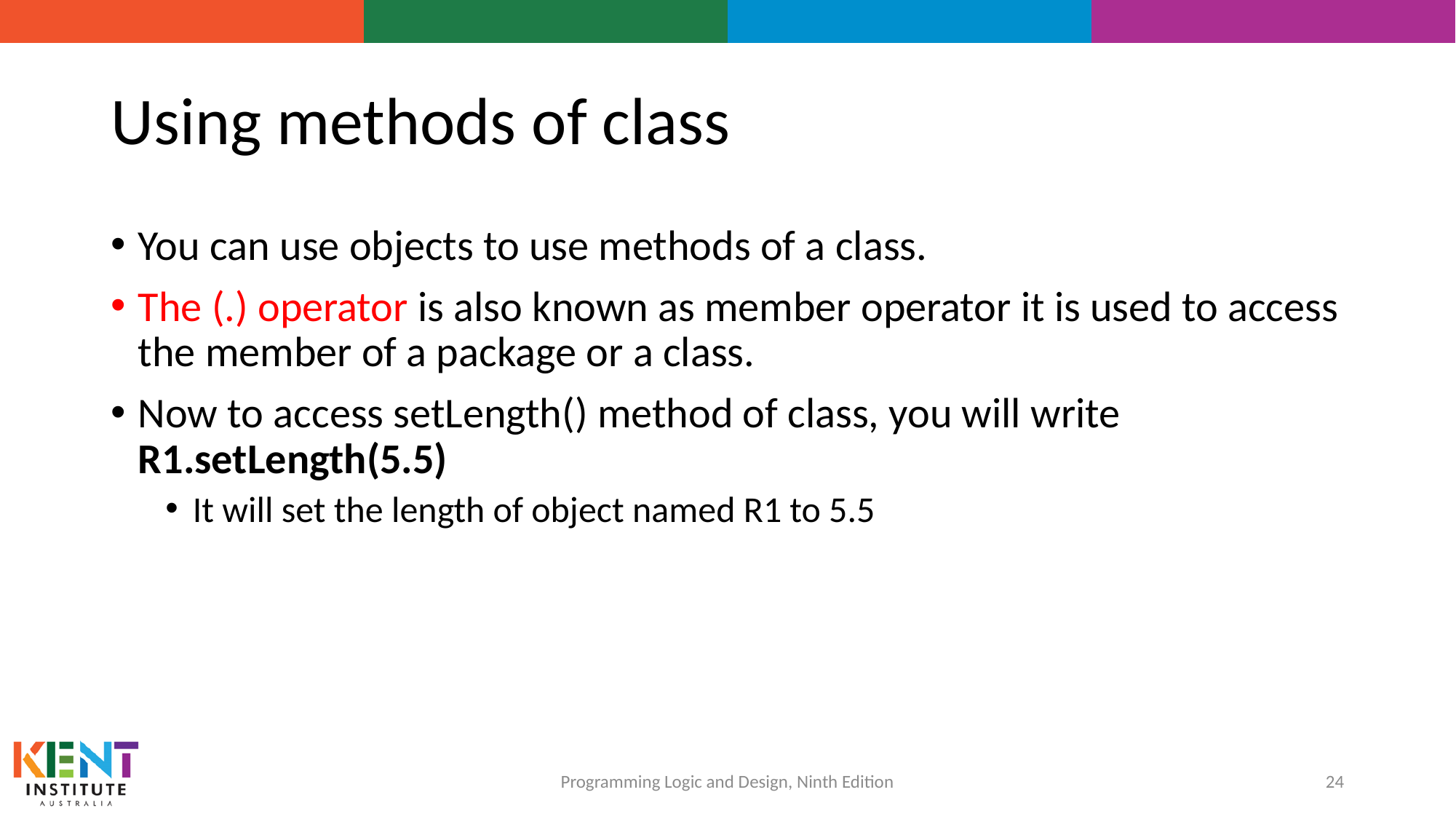

# Using methods of class
You can use objects to use methods of a class.
The (.) operator is also known as member operator it is used to access the member of a package or a class.
Now to access setLength() method of class, you will write R1.setLength(5.5)
It will set the length of object named R1 to 5.5
24
Programming Logic and Design, Ninth Edition